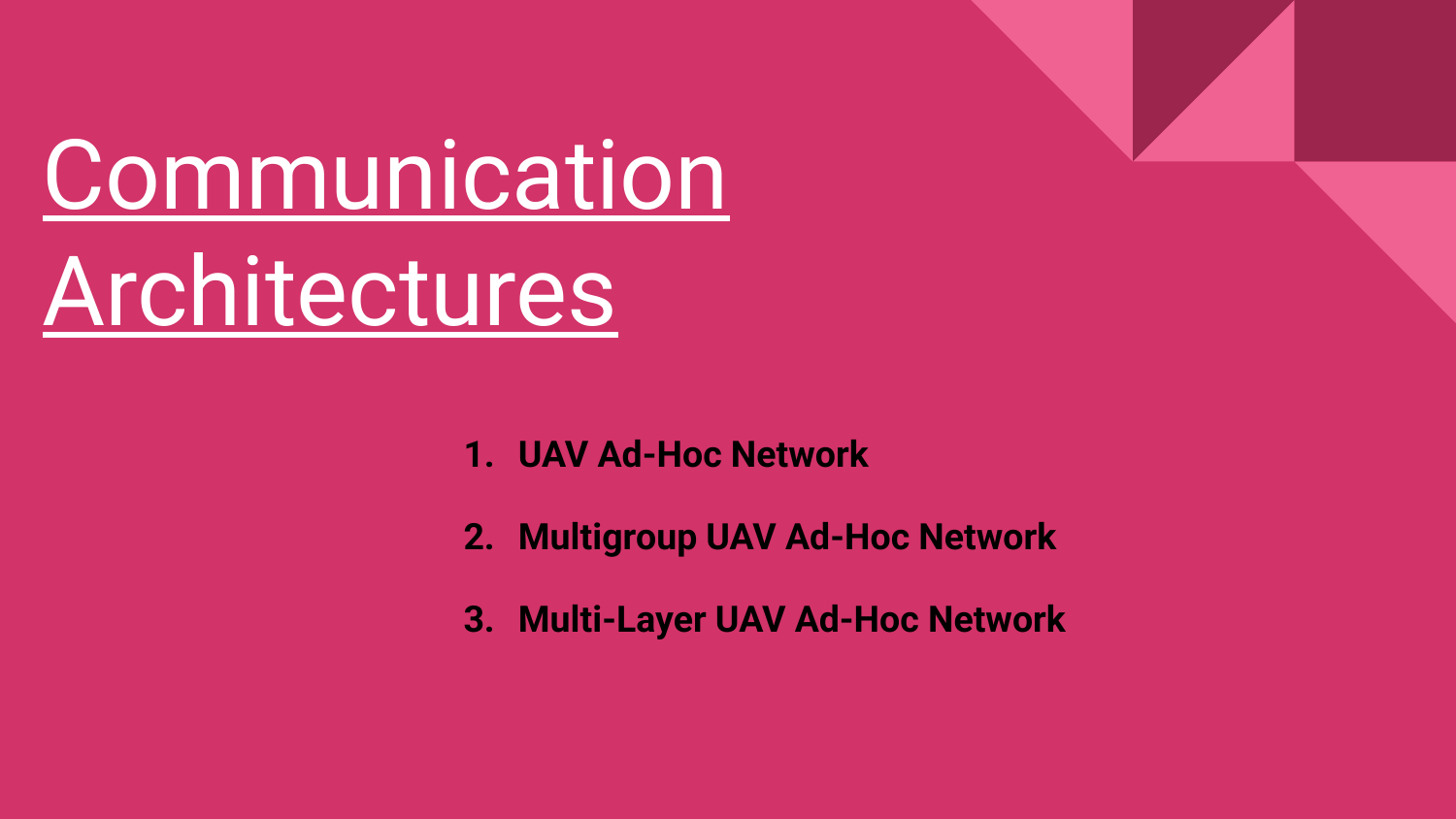

# Communication Architectures
UAV Ad-Hoc Network
Multigroup UAV Ad-Hoc Network
Multi-Layer UAV Ad-Hoc Network